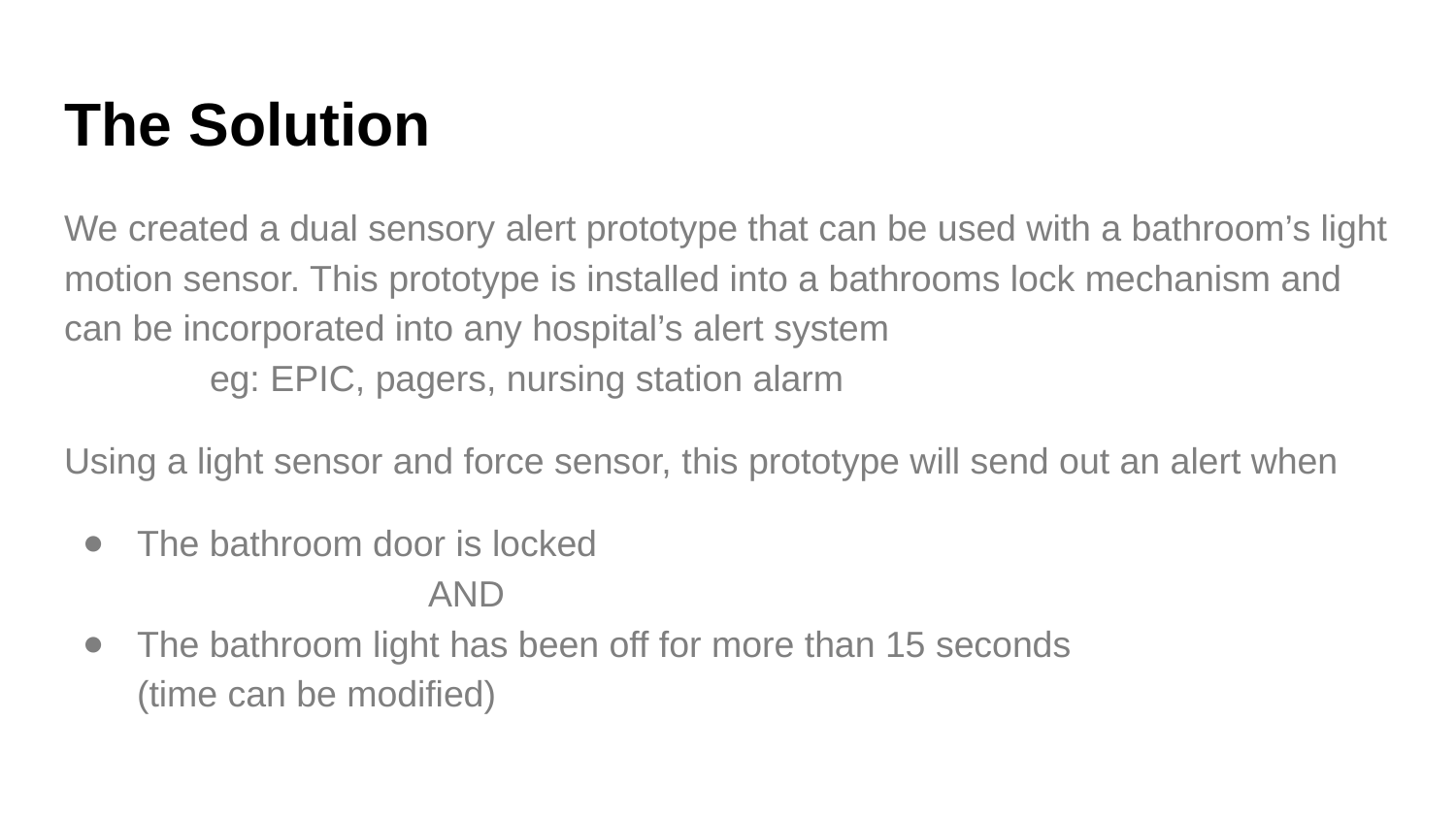

# The Solution
We created a dual sensory alert prototype that can be used with a bathroom’s light motion sensor. This prototype is installed into a bathrooms lock mechanism and can be incorporated into any hospital’s alert system
	eg: EPIC, pagers, nursing station alarm
Using a light sensor and force sensor, this prototype will send out an alert when
The bathroom door is locked
		AND
The bathroom light has been off for more than 15 seconds
(time can be modified)